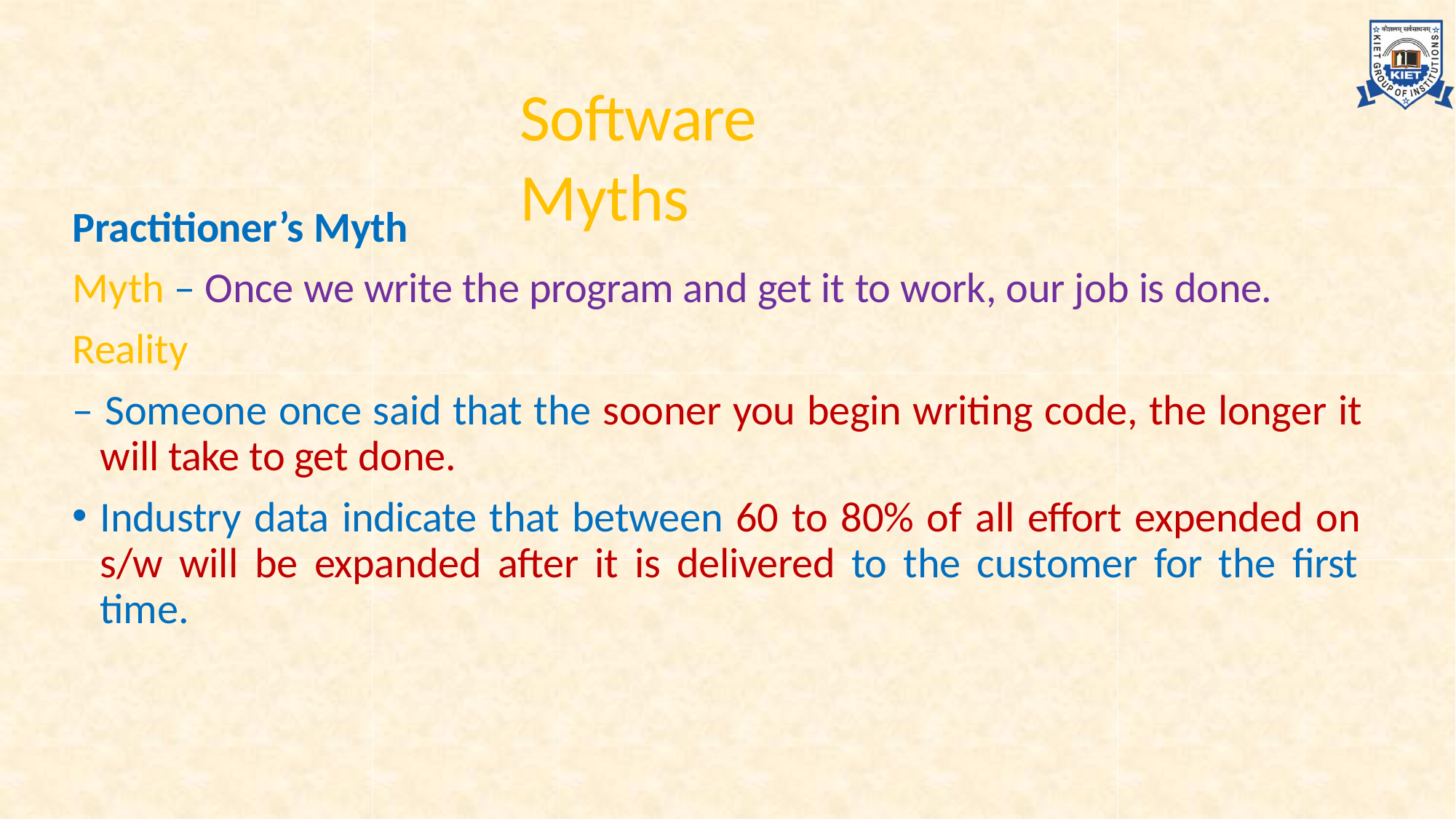

# Software Myths
Practitioner’s Myth
Myth – Once we write the program and get it to work, our job is done.  Reality
– Someone once said that the sooner you begin writing code, the longer it  will take to get done.
Industry data indicate that between 60 to 80% of all effort expended on  s/w will be expanded after it is delivered to the customer for the first  time.